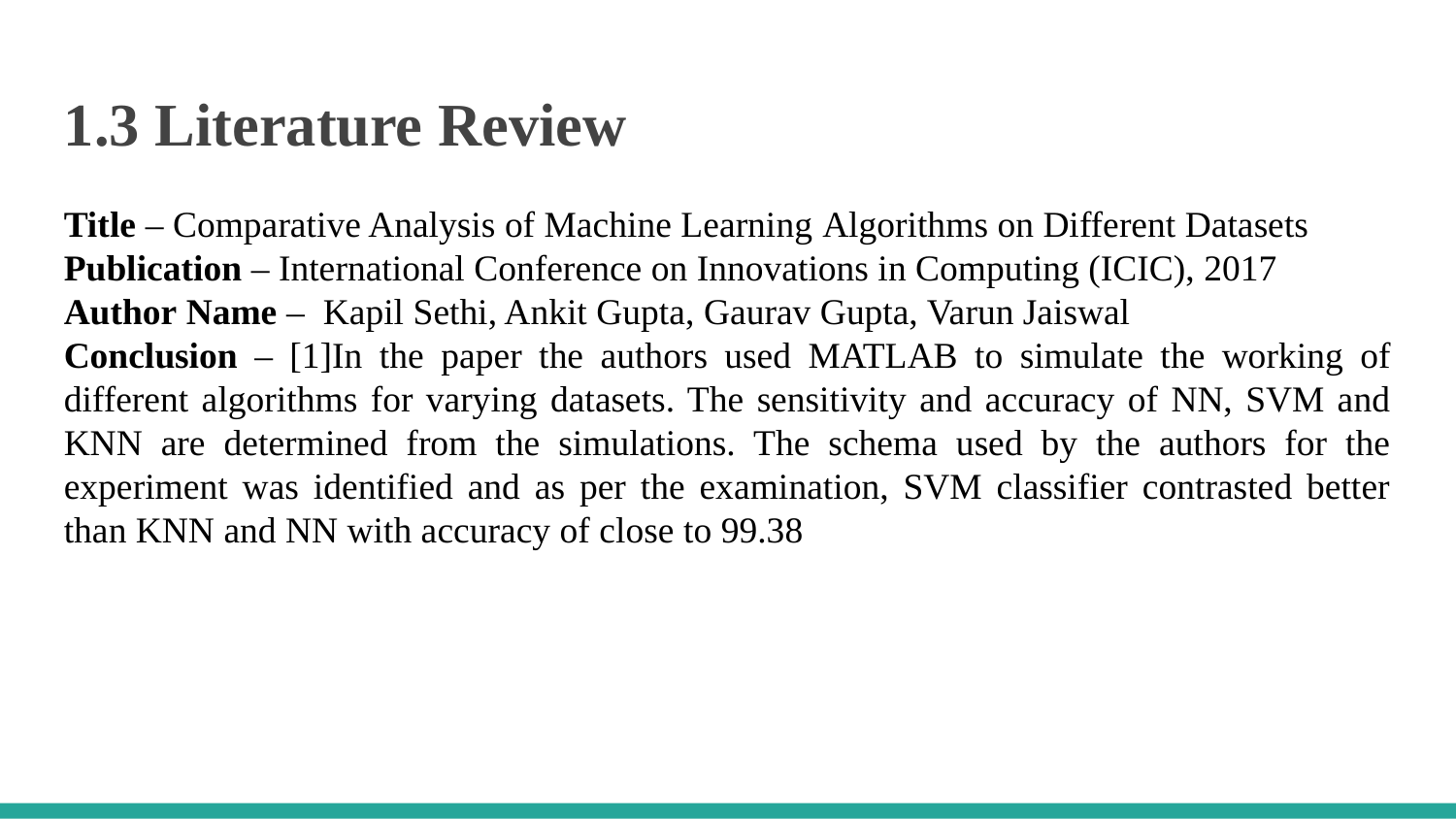

1.3 Literature Review
Title – Comparative Analysis of Machine Learning Algorithms on Different Datasets
Publication – International Conference on Innovations in Computing (ICIC), 2017
Author Name –  Kapil Sethi, Ankit Gupta, Gaurav Gupta, Varun Jaiswal
Conclusion – [1]In the paper the authors used MATLAB to simulate the working of different algorithms for varying datasets. The sensitivity and accuracy of NN, SVM and KNN are determined from the simulations. The schema used by the authors for the experiment was identified and as per the examination, SVM classifier contrasted better than KNN and NN with accuracy of close to 99.38